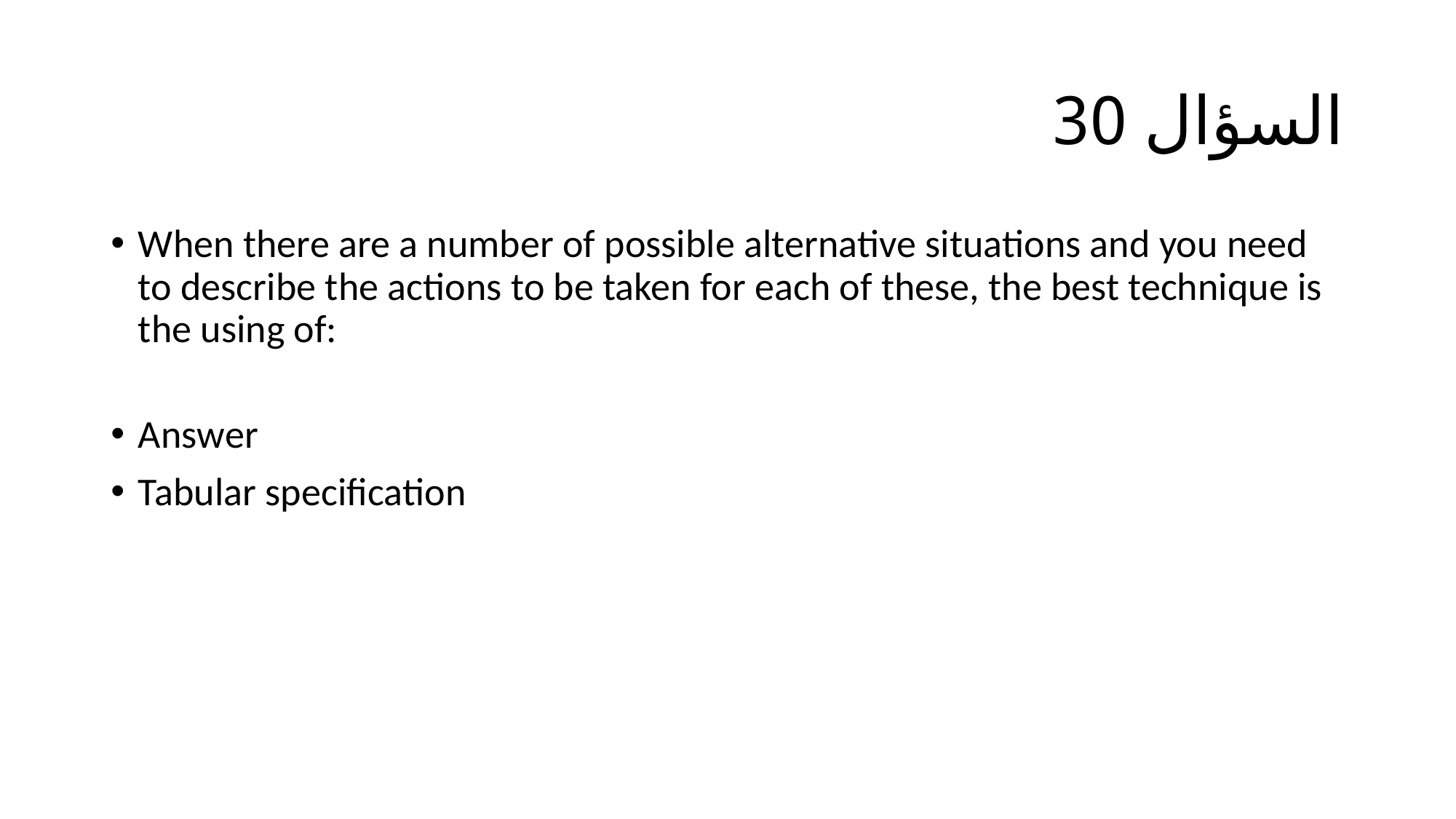

# السؤال 30
When there are a number of possible alternative situations and you need to describe the actions to be taken for each of these, the best technique is the using of:
Answer
Tabular specification